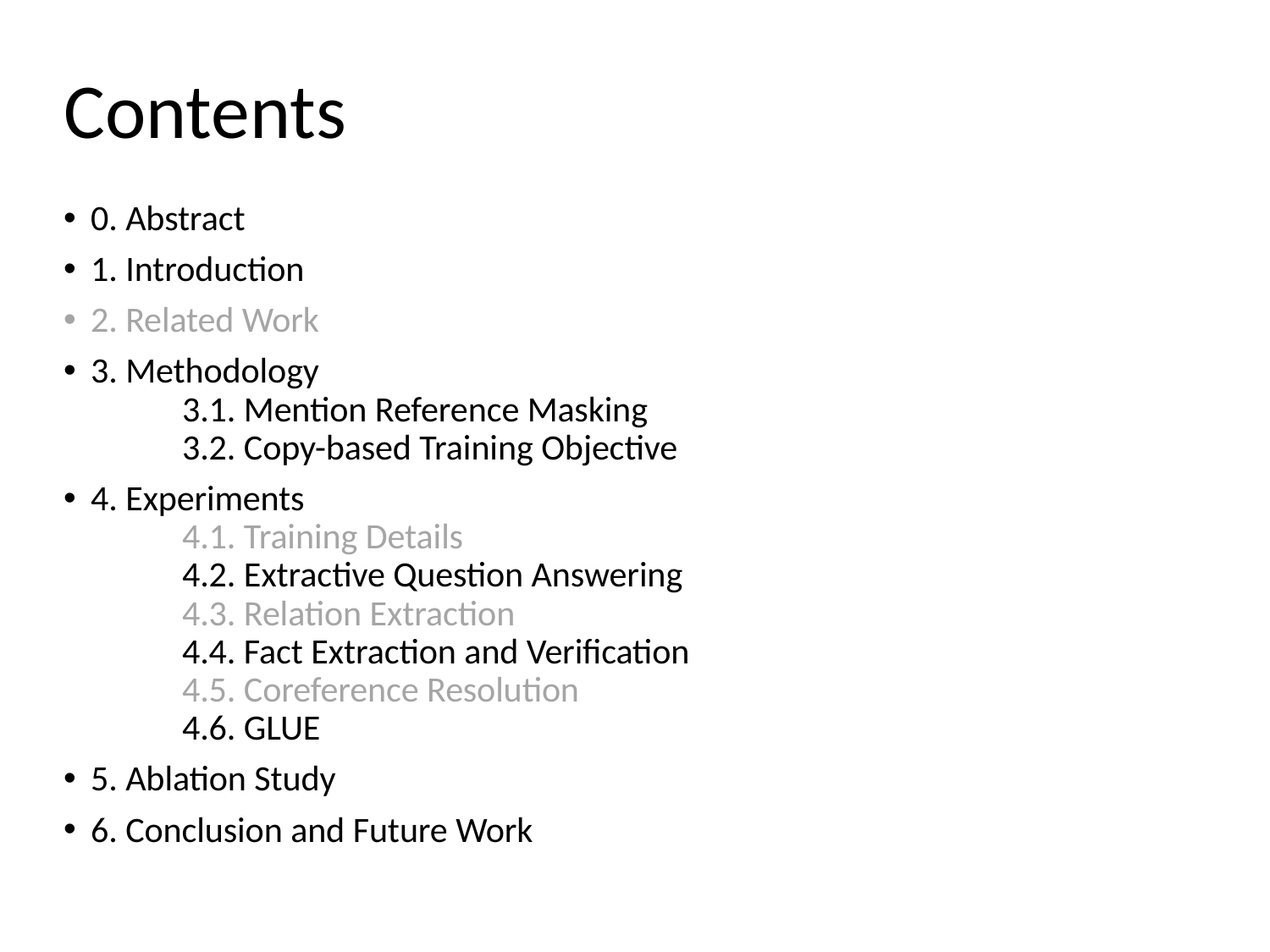

# Contents
0. Abstract
1. Introduction
2. Related Work
3. Methodology
	3.1. Mention Reference Masking
	3.2. Copy-based Training Objective
4. Experiments
	4.1. Training Details
	4.2. Extractive Question Answering
	4.3. Relation Extraction
	4.4. Fact Extraction and Verification
	4.5. Coreference Resolution
	4.6. GLUE
5. Ablation Study
6. Conclusion and Future Work